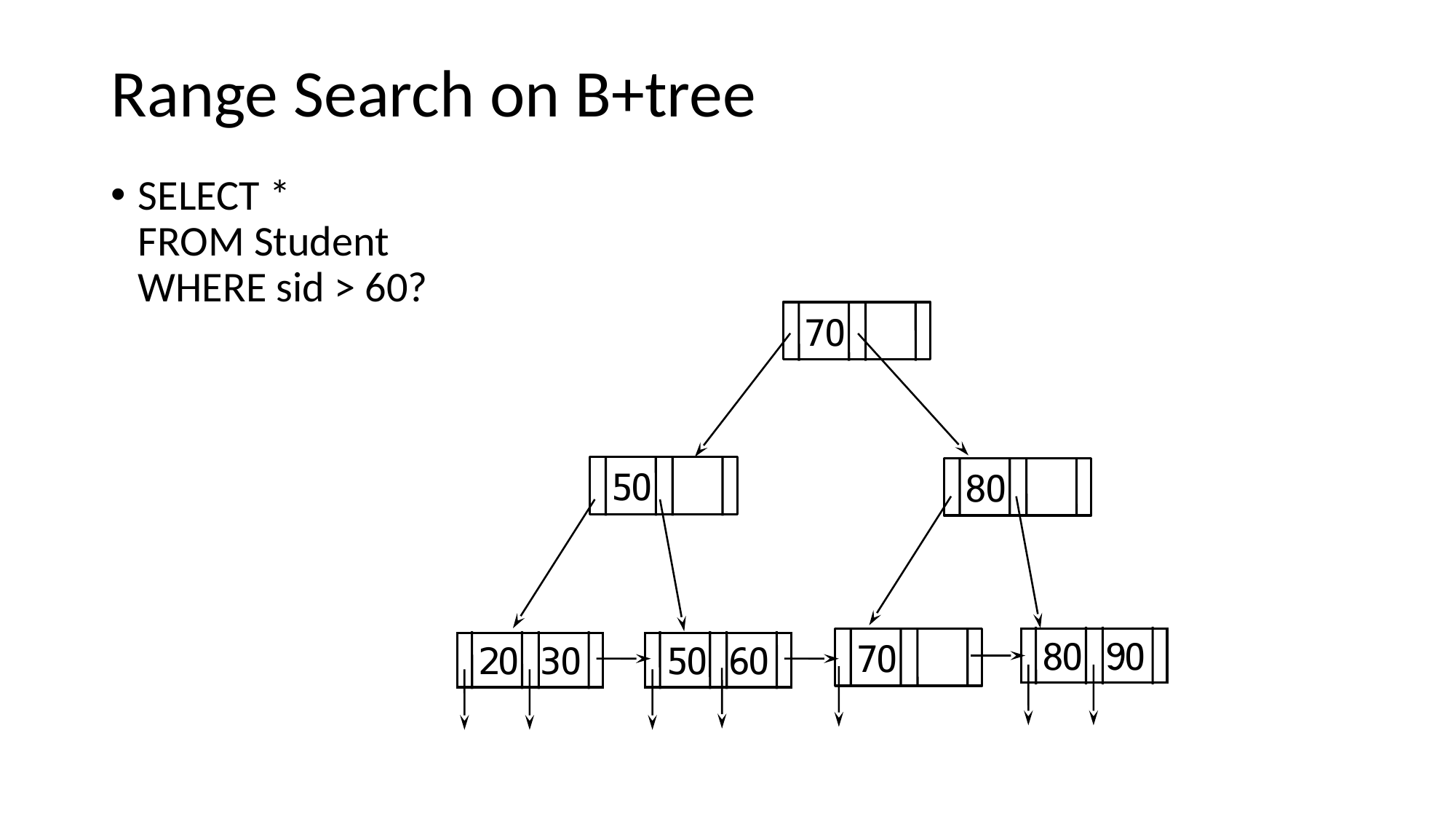

# Range Search on B+tree
SELECT *
FROM Student
WHERE sid > 60?

70

50

80

 80  90

70

 20  30

 50  60